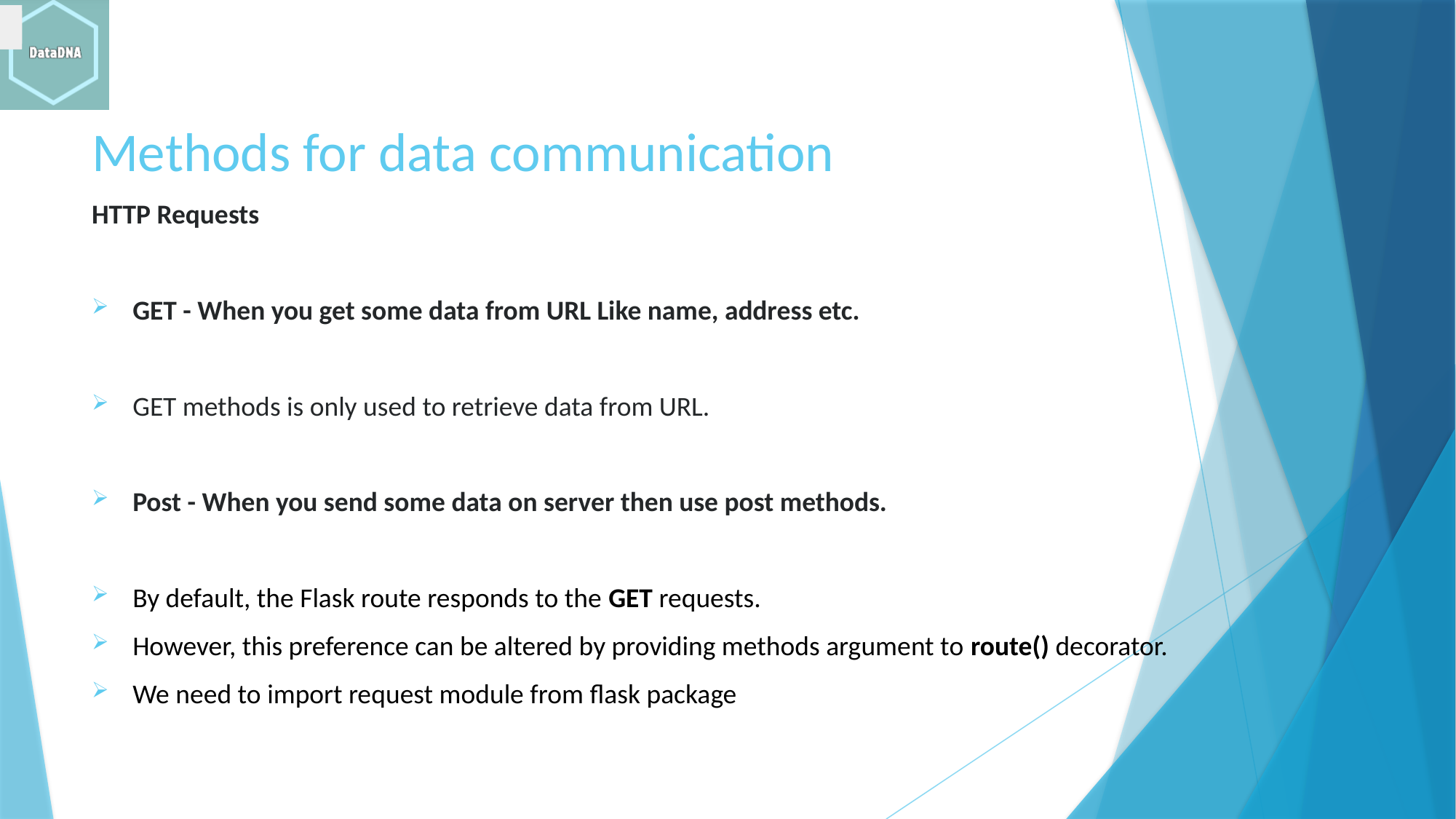

# Methods for data communication
HTTP Requests

GET - When you get some data from URL Like name, address etc.

GET methods is only used to retrieve data from URL.

Post - When you send some data on server then use post methods.

By default, the Flask route responds to the GET requests.
However, this preference can be altered by providing methods argument to route() decorator.
We need to import request module from flask package